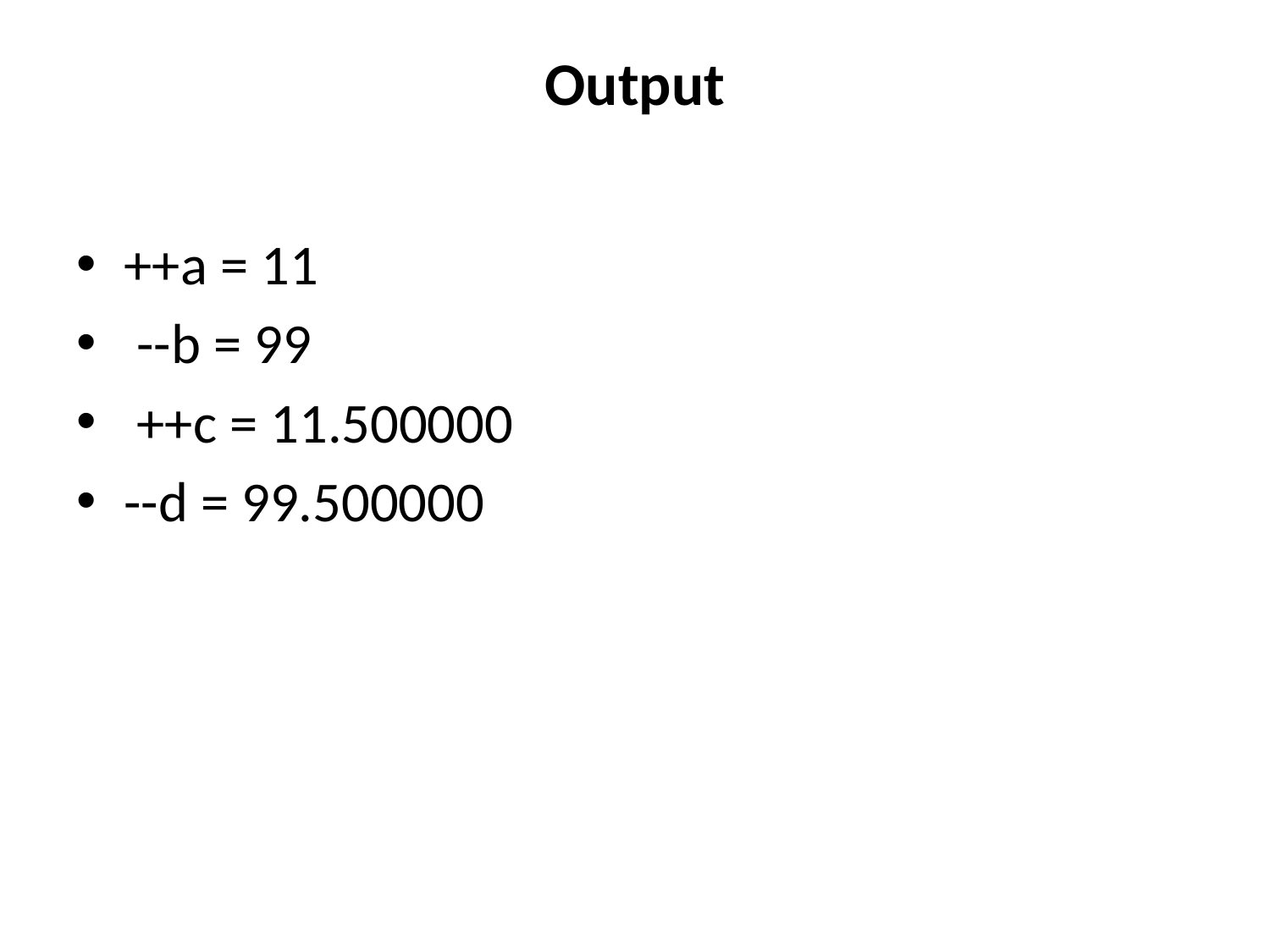

# Output
++a = 11
 --b = 99
 ++c = 11.500000
--d = 99.500000